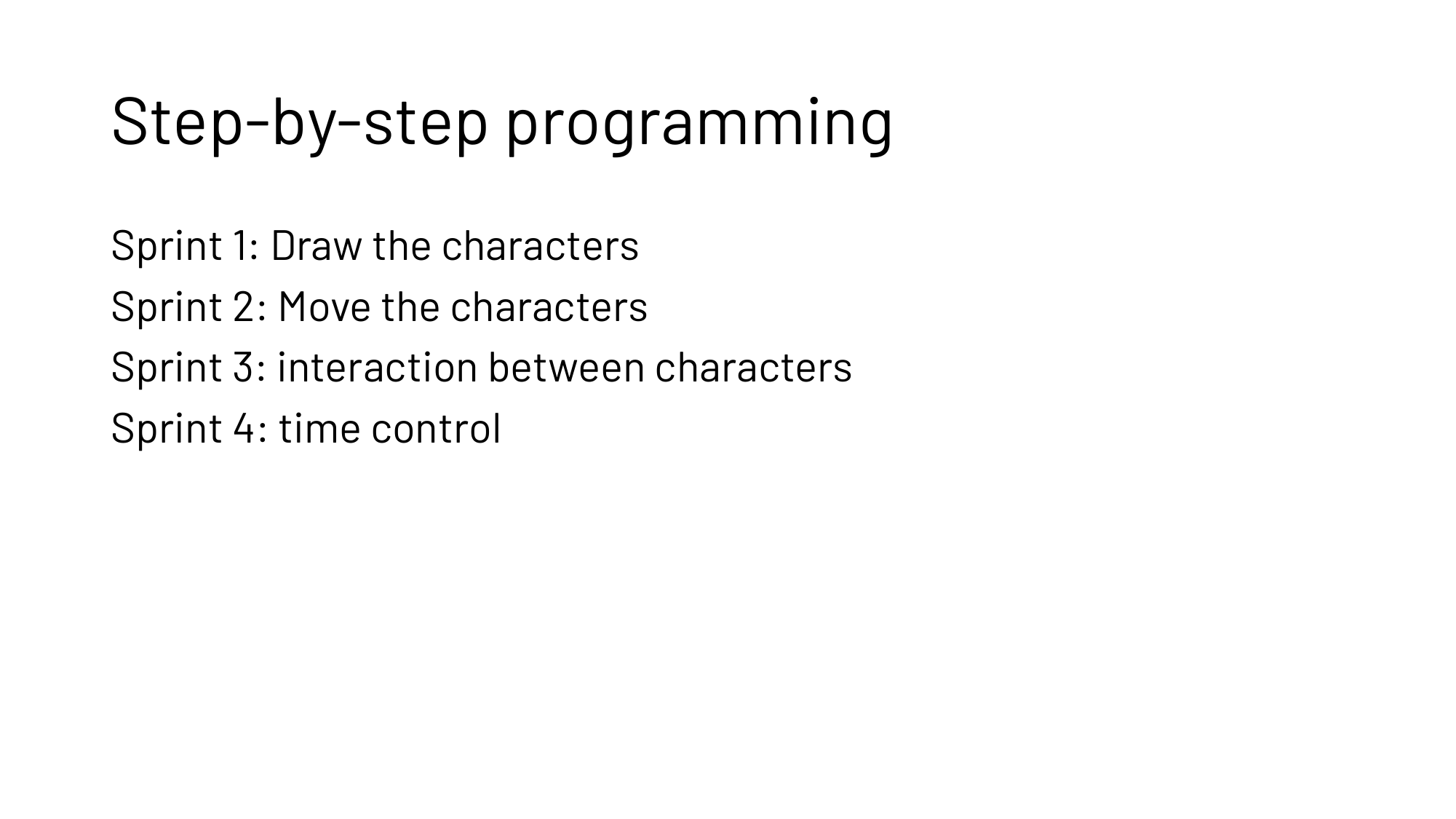

# Step-by-step programming
Sprint 1: Draw the characters
Sprint 2: Move the characters
Sprint 3: interaction between characters
Sprint 4: time control